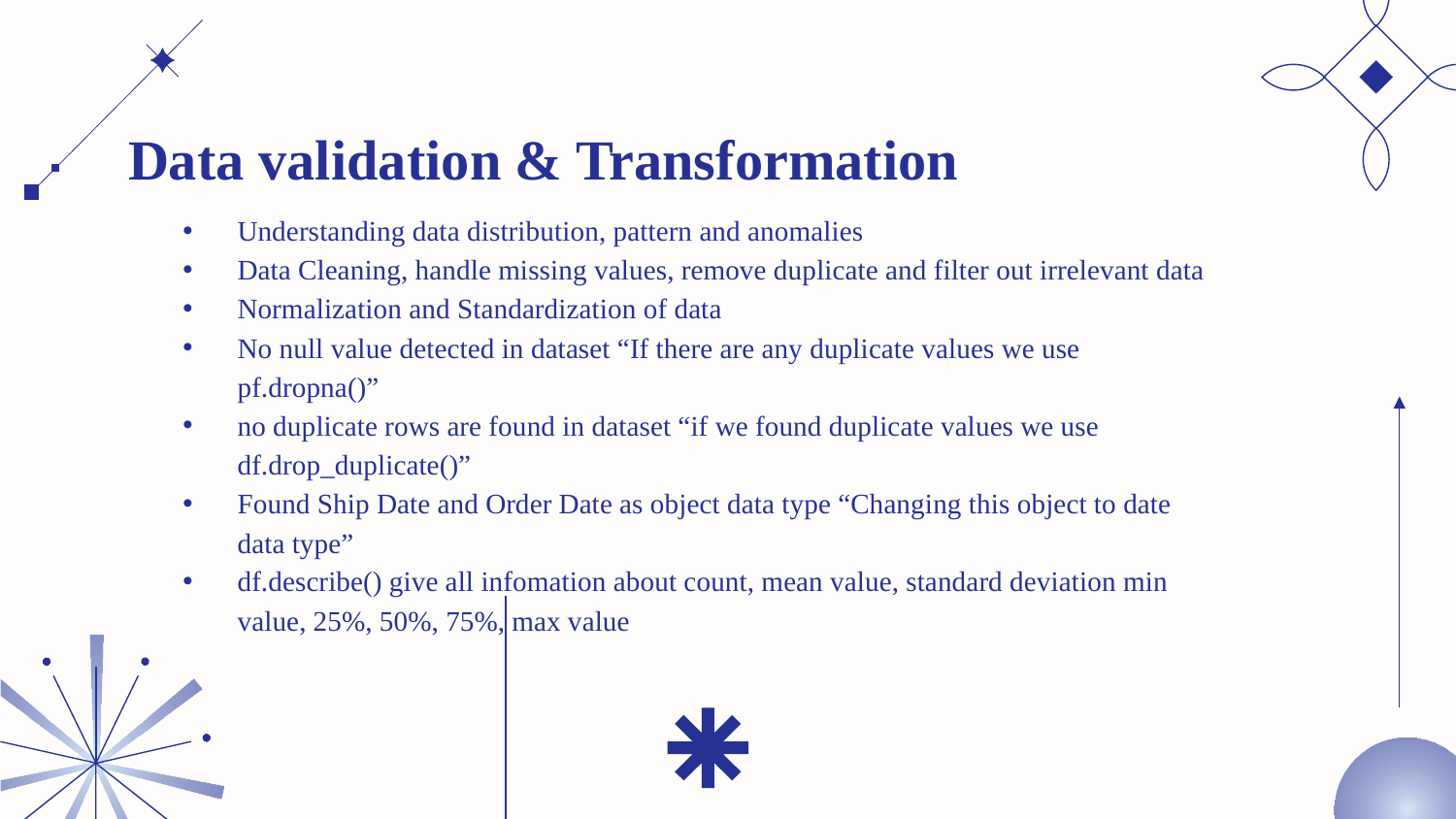

# Data validation & Transformation
Understanding data distribution, pattern and anomalies
Data Cleaning, handle missing values, remove duplicate and filter out irrelevant data
Normalization and Standardization of data
No null value detected in dataset “If there are any duplicate values we use pf.dropna()”
no duplicate rows are found in dataset “if we found duplicate values we use df.drop_duplicate()”
Found Ship Date and Order Date as object data type “Changing this object to date data type”
df.describe() give all infomation about count, mean value, standard deviation min value, 25%, 50%, 75%, max value